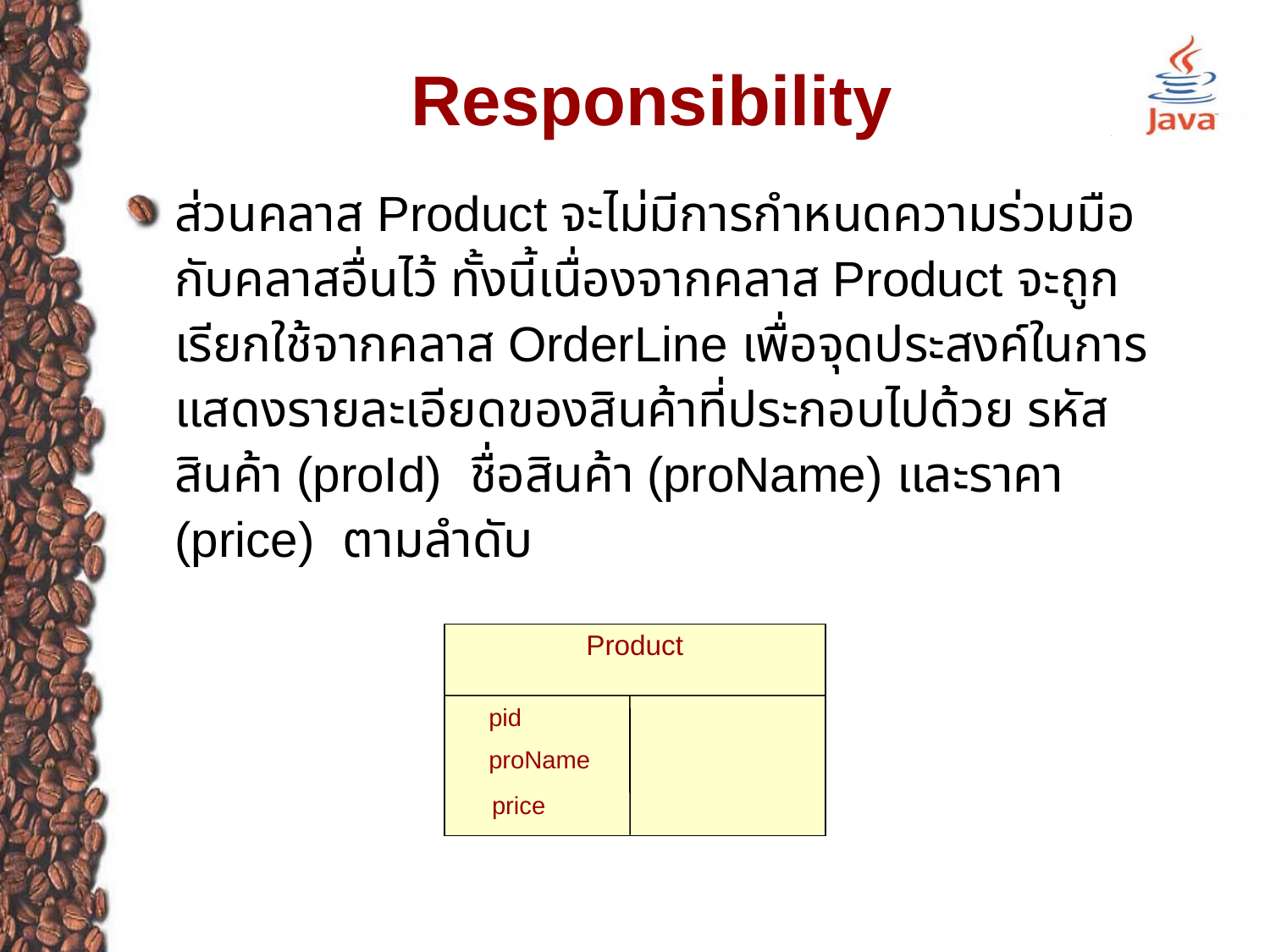

# Responsibility
ส่วนคลาส Product จะไม่มีการกำหนดความร่วมมือกับคลาสอื่นไว้ ทั้งนี้เนื่องจากคลาส Product จะถูกเรียกใช้จากคลาส OrderLine เพื่อจุดประสงค์ในการแสดงรายละเอียดของสินค้าที่ประกอบไปด้วย รหัสสินค้า (proId)  ชื่อสินค้า (proName) และราคา (price)  ตามลำดับ
Product

pid
proName
price